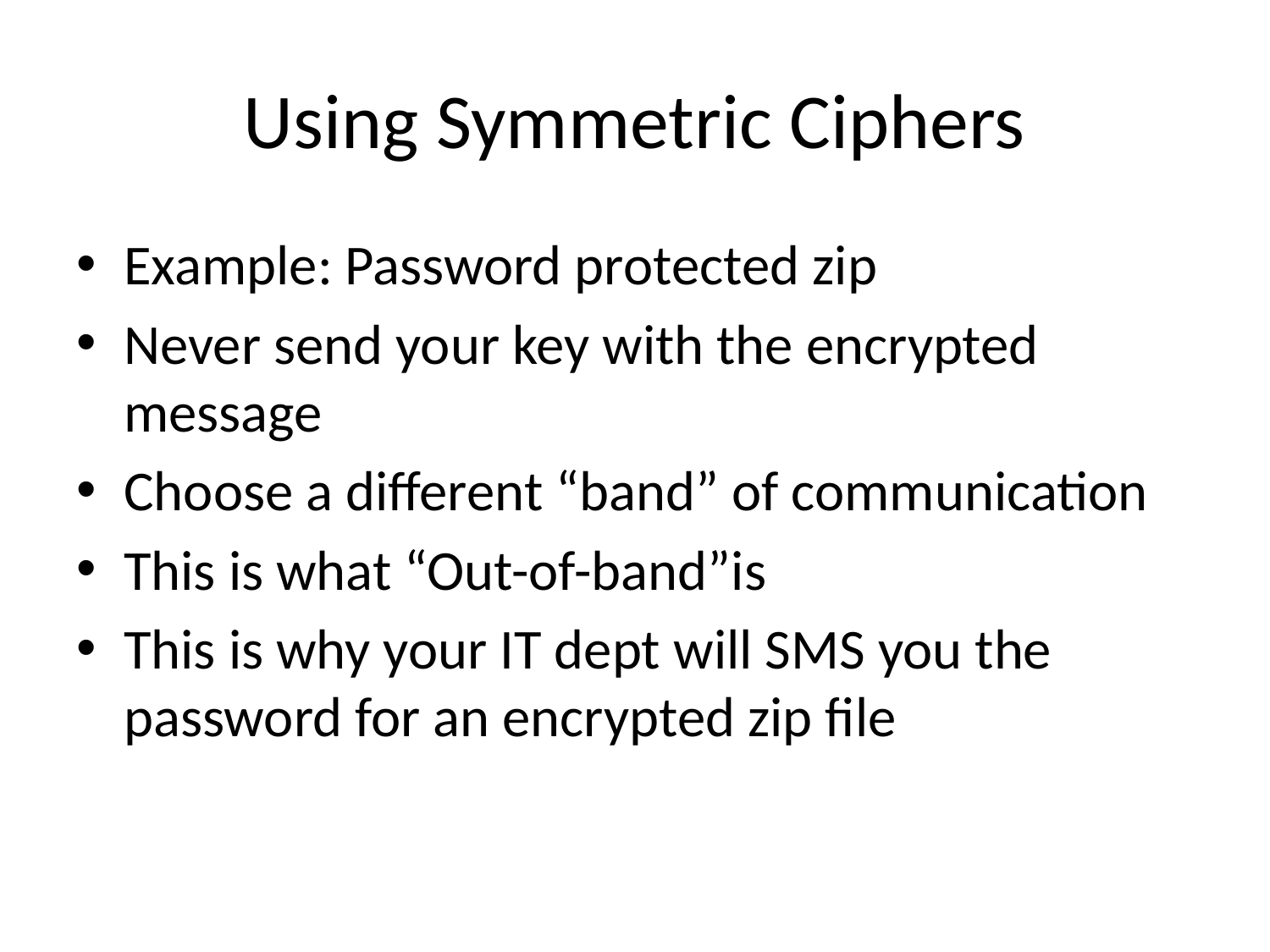

# Using Symmetric Ciphers
Example: Password protected zip
Never send your key with the encrypted message
Choose a different “band” of communication
This is what “Out-of-band”is
This is why your IT dept will SMS you the password for an encrypted zip file